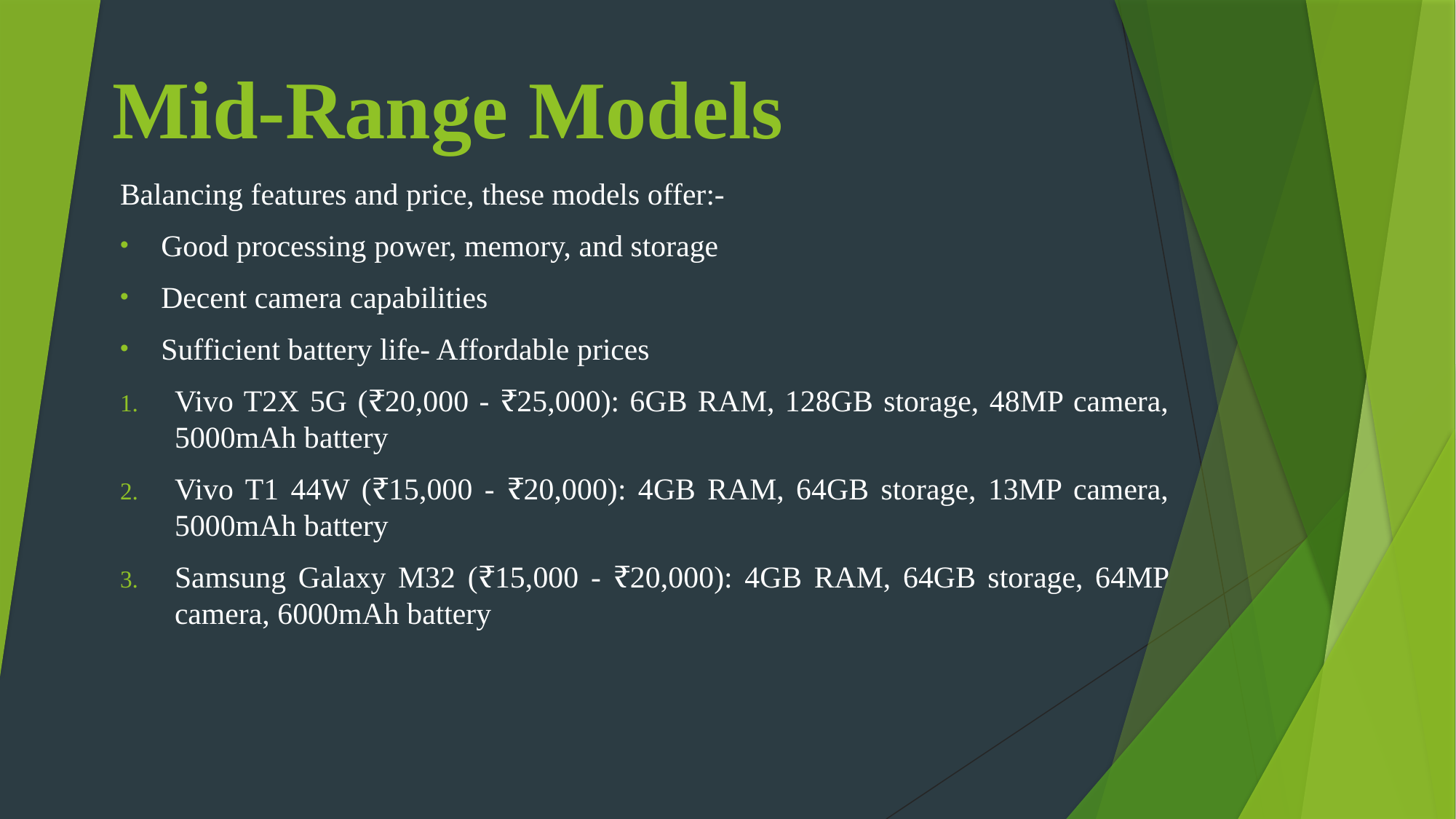

# Mid-Range Models
Balancing features and price, these models offer:-
Good processing power, memory, and storage
Decent camera capabilities
Sufficient battery life- Affordable prices
Vivo T2X 5G (₹20,000 - ₹25,000): 6GB RAM, 128GB storage, 48MP camera, 5000mAh battery
Vivo T1 44W (₹15,000 - ₹20,000): 4GB RAM, 64GB storage, 13MP camera, 5000mAh battery
Samsung Galaxy M32 (₹15,000 - ₹20,000): 4GB RAM, 64GB storage, 64MP camera, 6000mAh battery